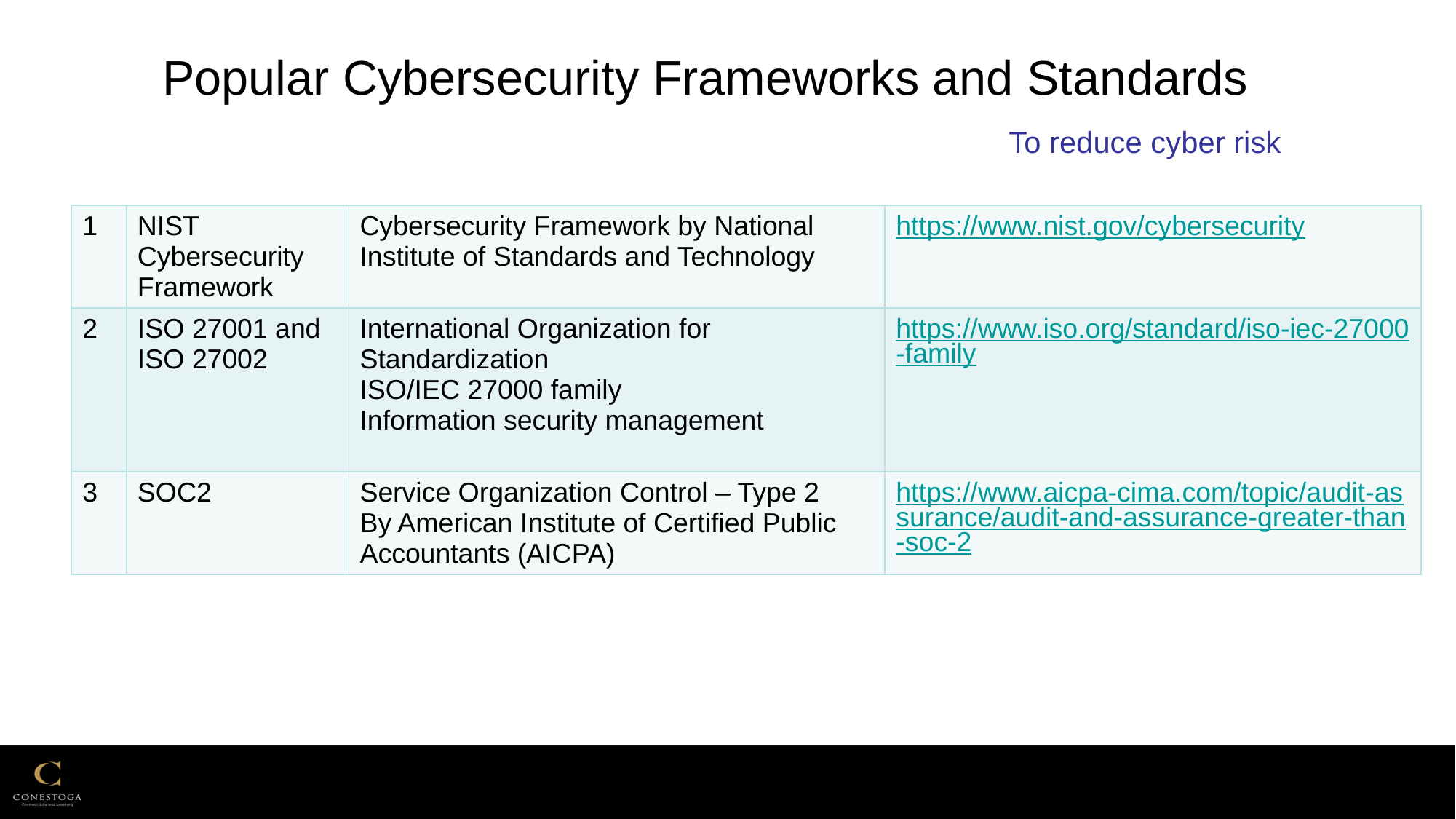

# Popular Cybersecurity Frameworks and Standards To reduce cyber risk
| 1 | NIST Cybersecurity Framework | Cybersecurity Framework by National Institute of Standards and Technology | https://www.nist.gov/cybersecurity |
| --- | --- | --- | --- |
| 2 | ISO 27001 and ISO 27002 | International Organization for Standardization ISO/IEC 27000 family Information security management | https://www.iso.org/standard/iso-iec-27000-family |
| 3 | SOC2 | Service Organization Control – Type 2 By American Institute of Certified Public Accountants (AICPA) | https://www.aicpa-cima.com/topic/audit-assurance/audit-and-assurance-greater-than-soc-2 |